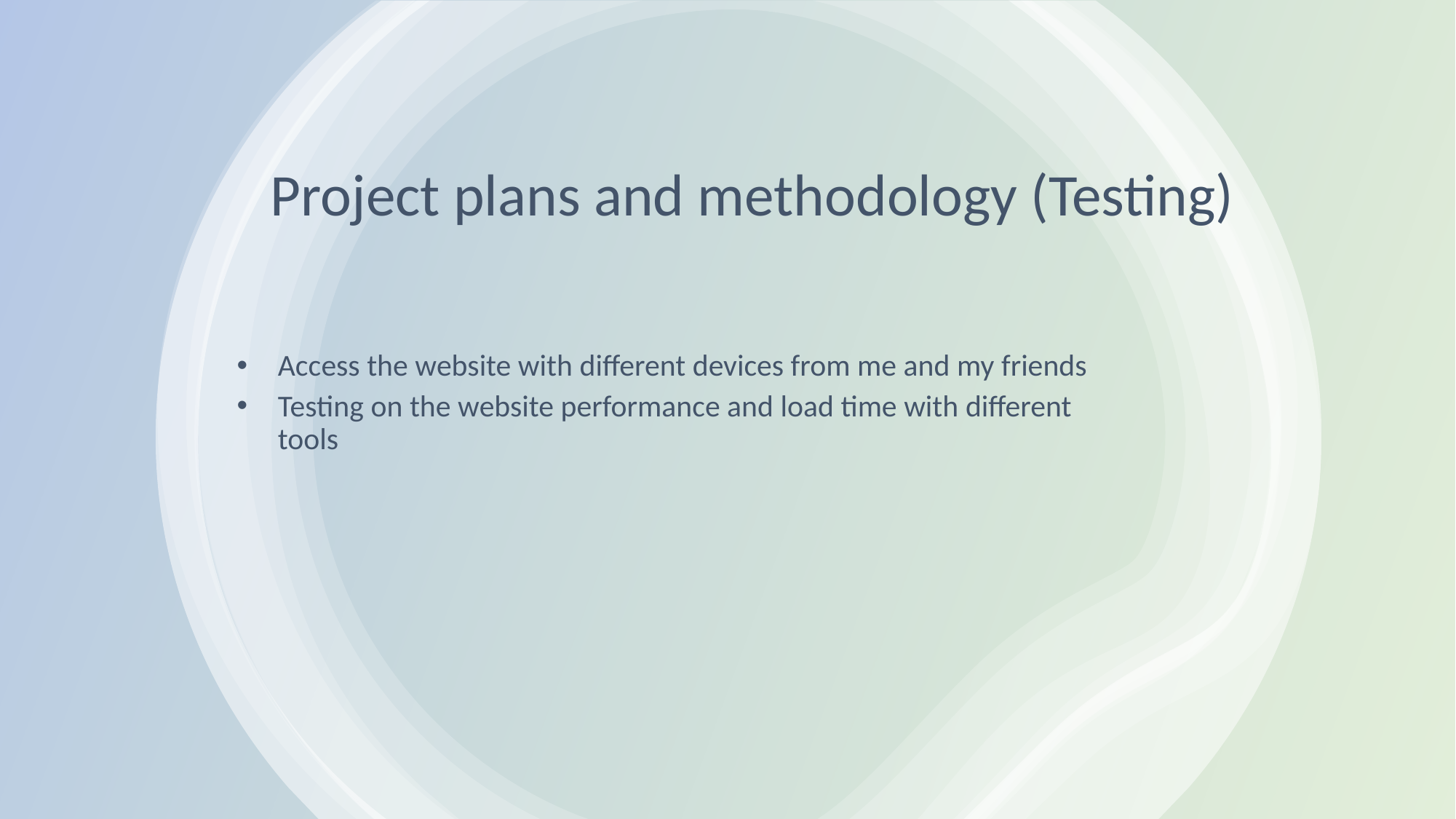

# Project plans and methodology (Testing)

Access the website with different devices from me and my friends
Testing on the website performance and load time with different tools